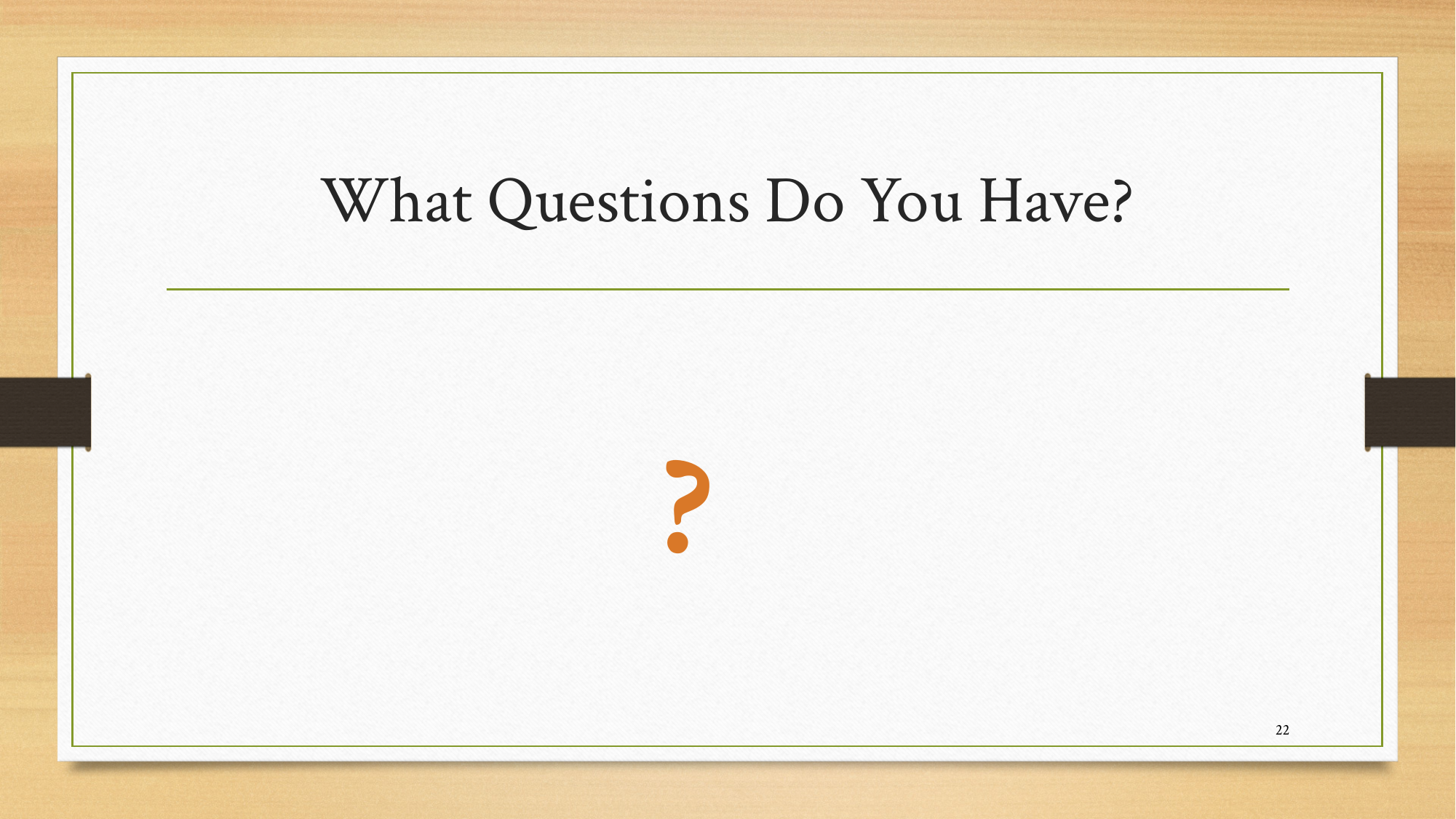

# What Questions Do You Have?
?
22